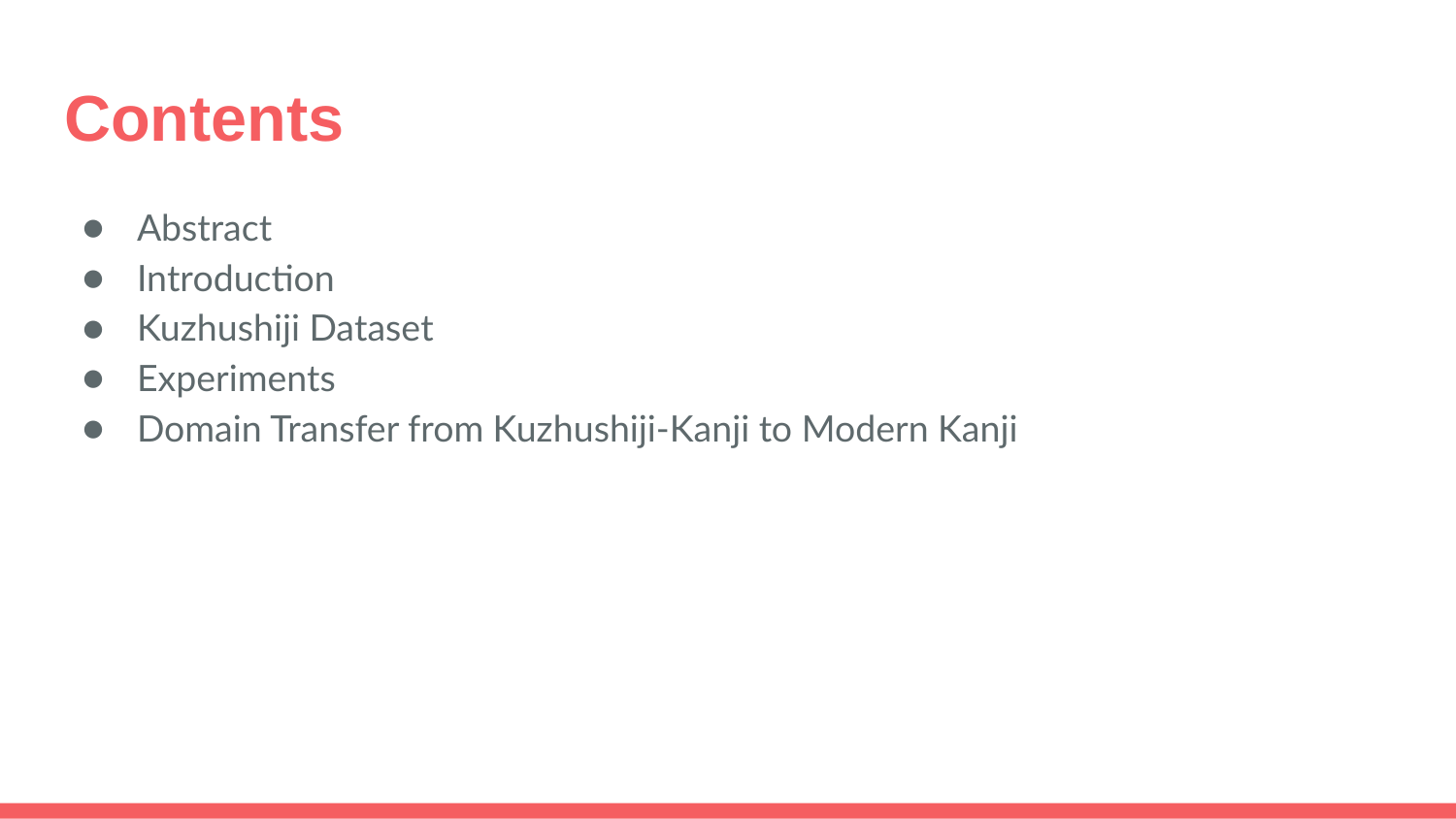

# Contents
Abstract
Introduction
Kuzhushiji Dataset
Experiments
Domain Transfer from Kuzhushiji-Kanji to Modern Kanji